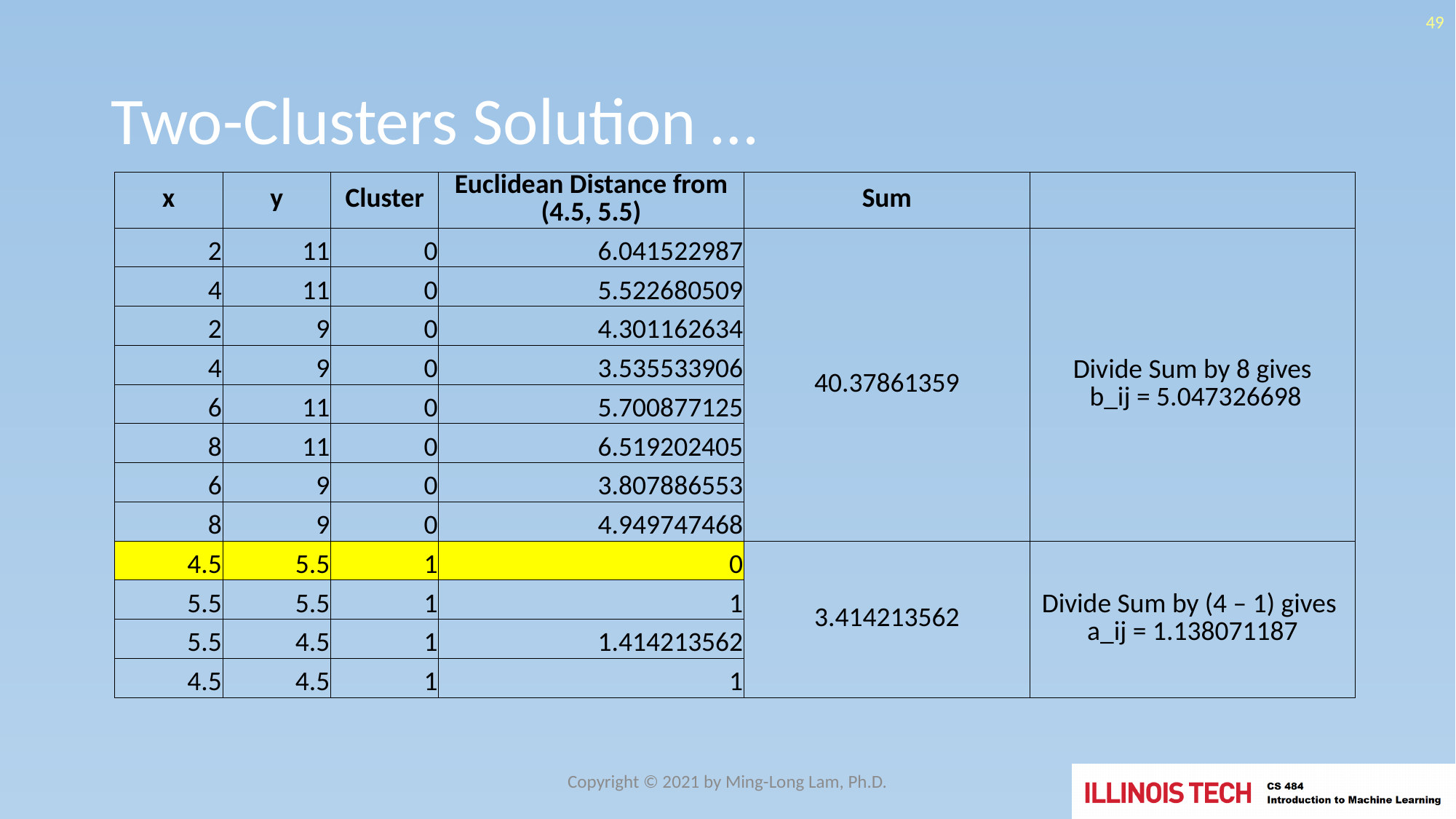

49
# Two-Clusters Solution …
| x | y | Cluster | Euclidean Distance from (4.5, 5.5) | Sum |  |
| --- | --- | --- | --- | --- | --- |
| 2 | 11 | 0 | 6.041522987 | 40.37861359 | Divide Sum by 8 gives b\_ij = 5.047326698 |
| 4 | 11 | 0 | 5.522680509 |  |  |
| 2 | 9 | 0 | 4.301162634 |  |  |
| 4 | 9 | 0 | 3.535533906 |  |  |
| 6 | 11 | 0 | 5.700877125 |  |  |
| 8 | 11 | 0 | 6.519202405 |  |  |
| 6 | 9 | 0 | 3.807886553 |  |  |
| 8 | 9 | 0 | 4.949747468 |  |  |
| 4.5 | 5.5 | 1 | 0 | 3.414213562 | Divide Sum by (4 – 1) gives a\_ij = 1.138071187 |
| 5.5 | 5.5 | 1 | 1 |  |  |
| 5.5 | 4.5 | 1 | 1.414213562 |  |  |
| 4.5 | 4.5 | 1 | 1 |  |  |
Copyright © 2021 by Ming-Long Lam, Ph.D.